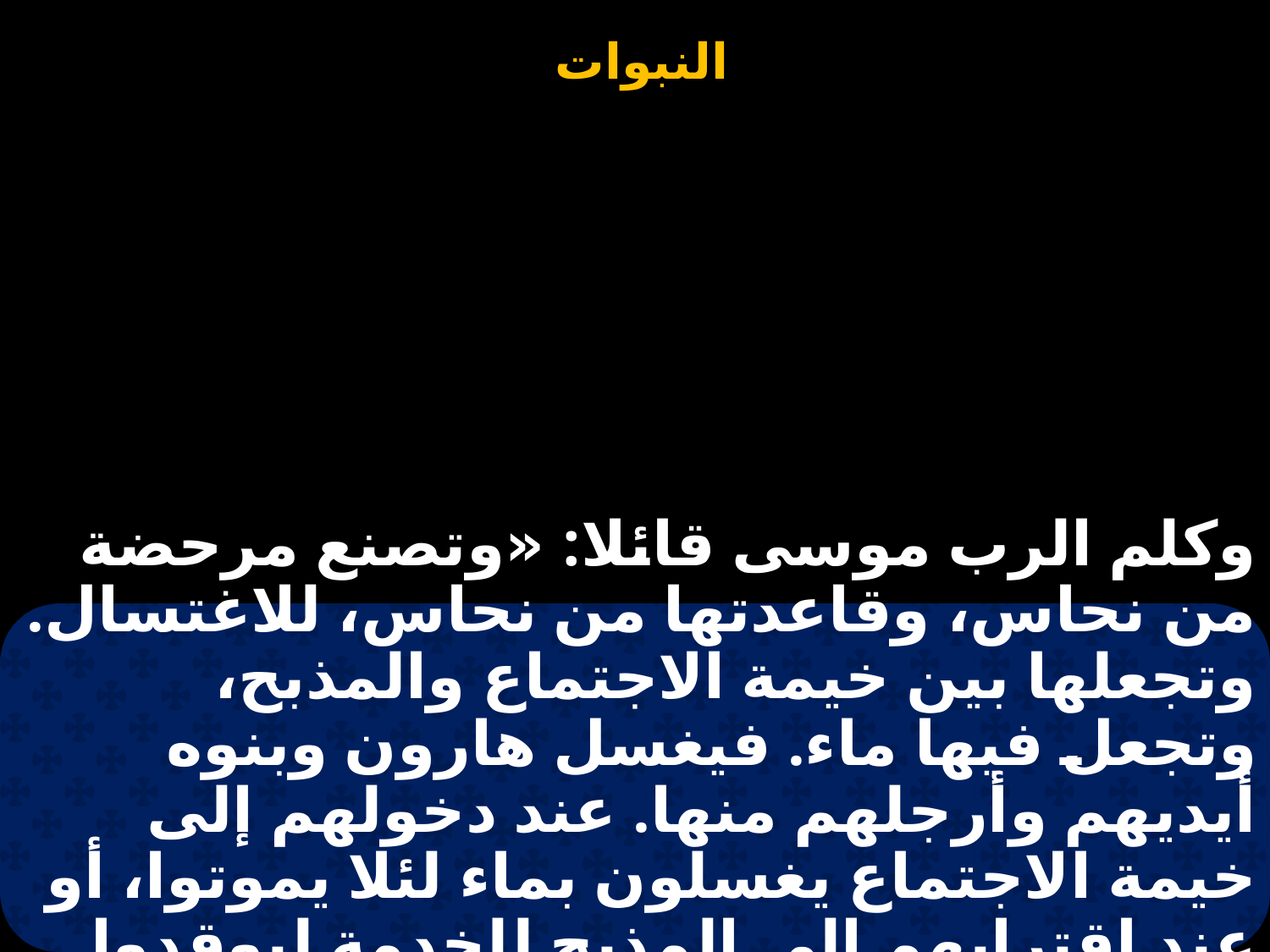

# وكلم الرب موسى قائلا: «وتصنع مرحضة من نحاس، وقاعدتها من نحاس، للاغتسال. وتجعلها بين خيمة الاجتماع والمذبح، وتجعل فيها ماء. فيغسل هارون وبنوه أيديهم وأرجلهم منها. عند دخولهم إلى خيمة الاجتماع يغسلون بماء لئلا يموتوا، أو عند اقترابهم إلى المذبح للخدمة ليوقدوا وقودا للرب.